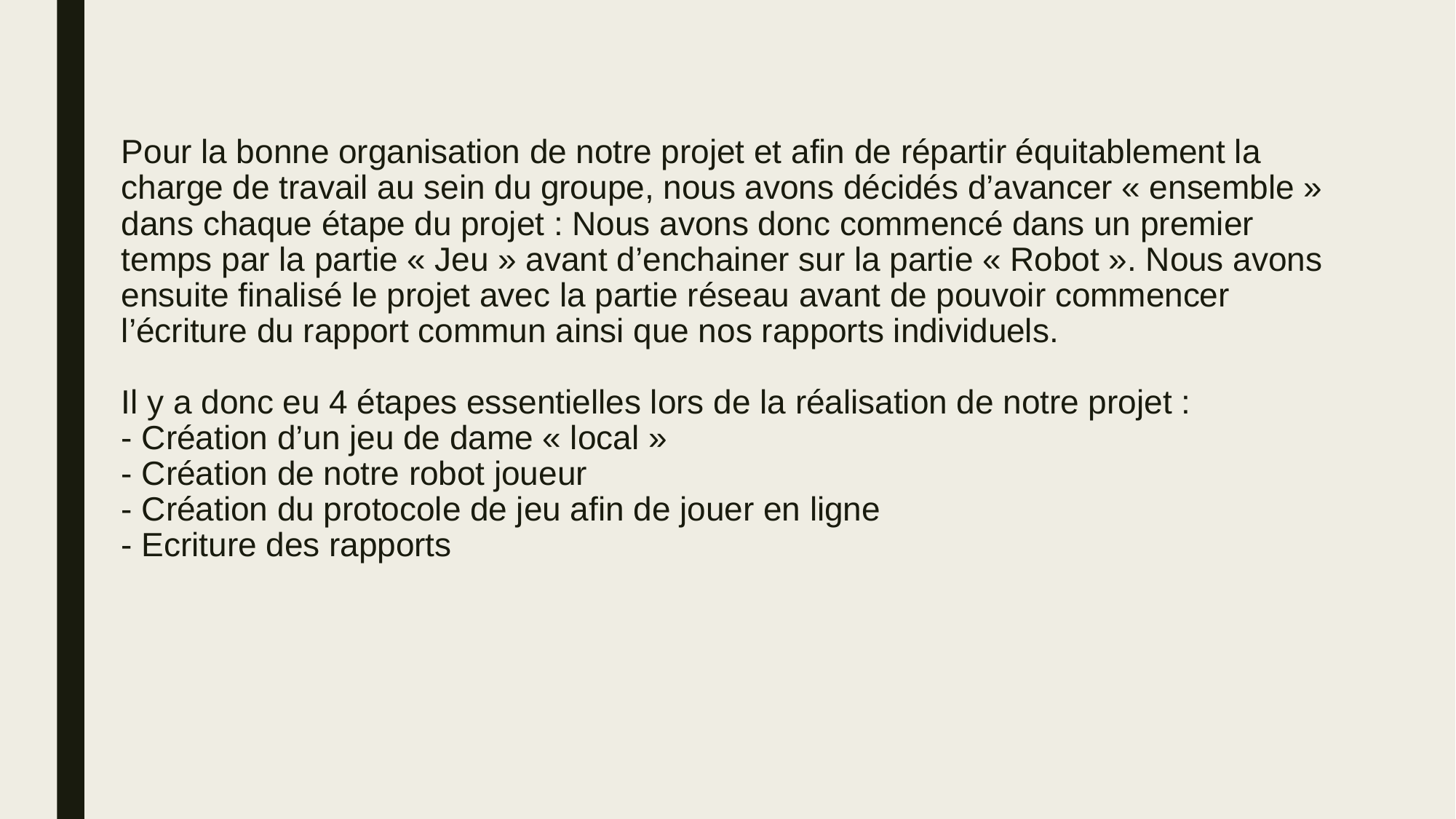

# Pour la bonne organisation de notre projet et afin de répartir équitablement la charge de travail au sein du groupe, nous avons décidés d’avancer « ensemble » dans chaque étape du projet : Nous avons donc commencé dans un premier temps par la partie « Jeu » avant d’enchainer sur la partie « Robot ». Nous avons ensuite finalisé le projet avec la partie réseau avant de pouvoir commencer l’écriture du rapport commun ainsi que nos rapports individuels. Il y a donc eu 4 étapes essentielles lors de la réalisation de notre projet : - Création d’un jeu de dame « local » - Création de notre robot joueur - Création du protocole de jeu afin de jouer en ligne - Ecriture des rapports